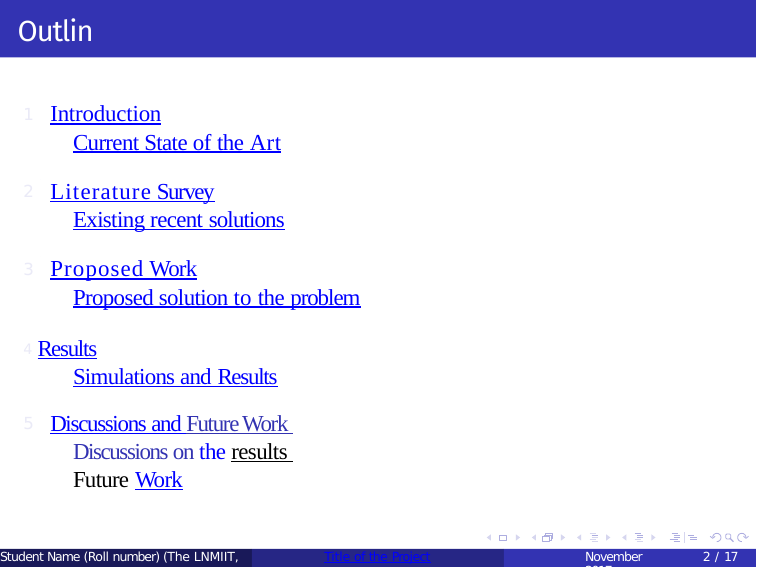

# Outline
Introduction
Current State of the Art
1

Literature Survey
Existing recent solutions
2

Proposed Work
Proposed solution to the problem
3

4 Results
Simulations and Results

Discussions and Future Work  Discussions on the results  Future Work
5

Student Name (Roll number) (The LNMIIT,
Title of the Project
November 2017
2 / 17